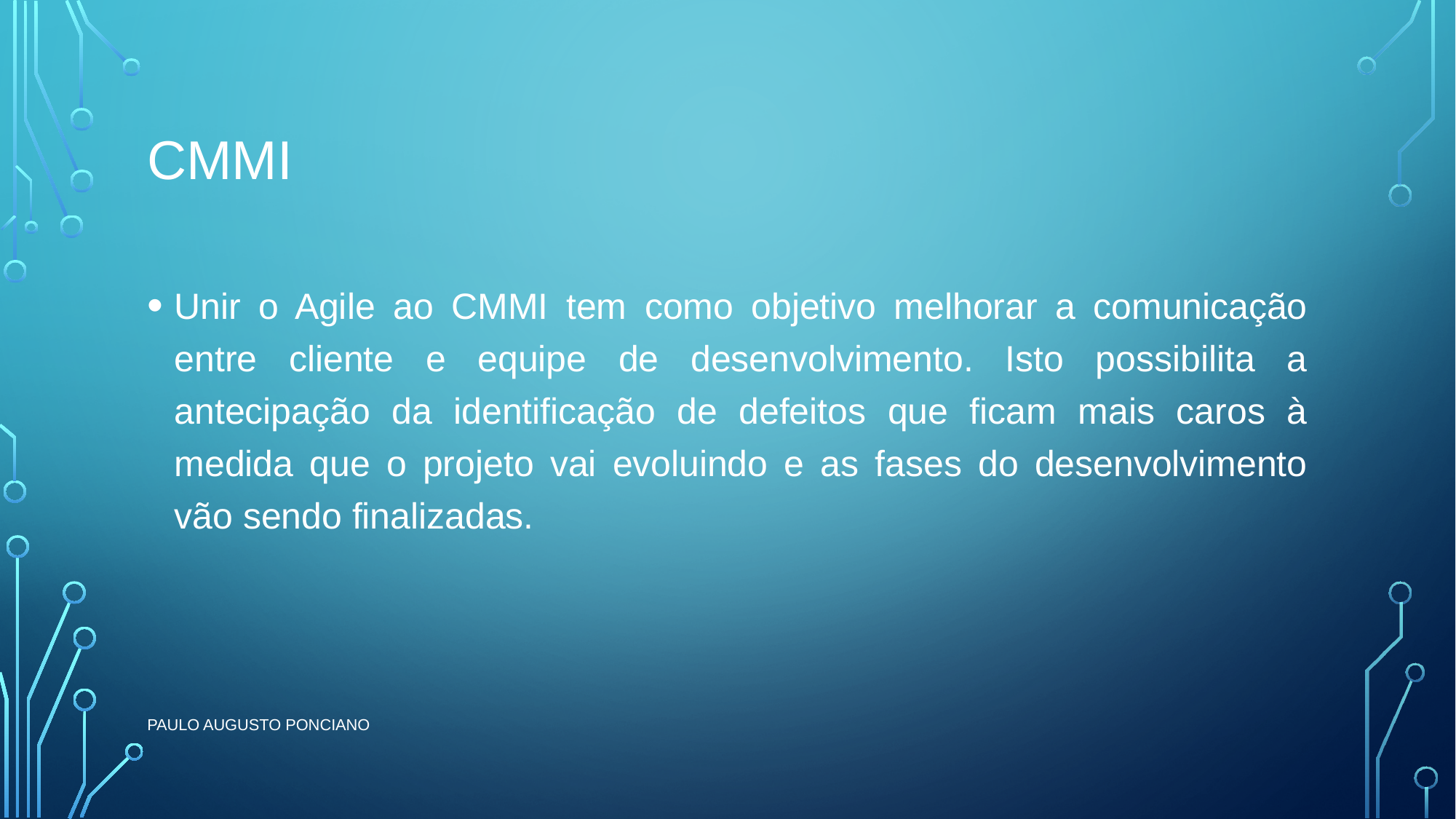

# CMMI
Unir o Agile ao CMMI tem como objetivo melhorar a comunicação entre cliente e equipe de desenvolvimento. Isto possibilita a antecipação da identificação de defeitos que ficam mais caros à medida que o projeto vai evoluindo e as fases do desenvolvimento vão sendo finalizadas.
Paulo Augusto ponciano